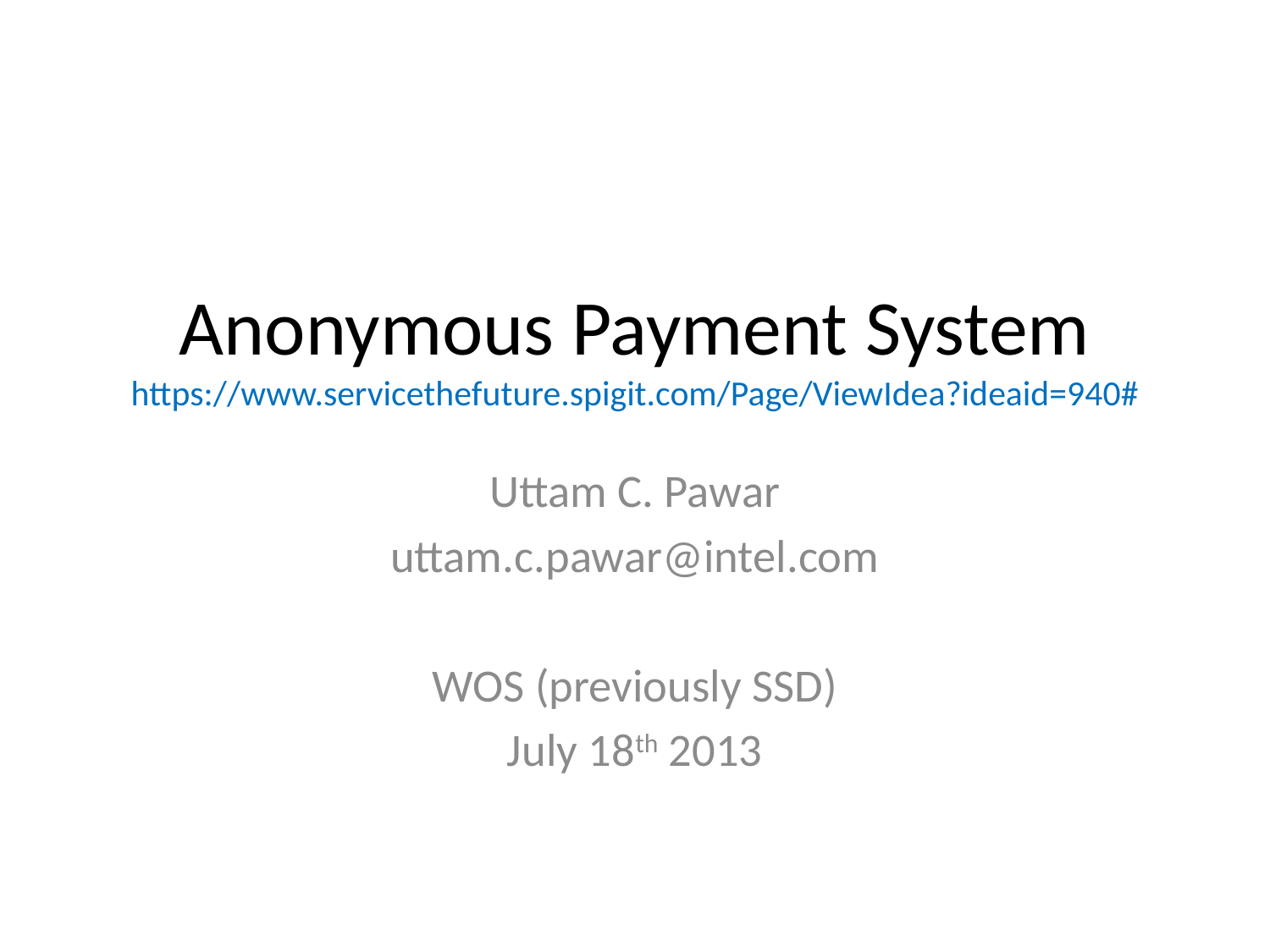

# Anonymous Payment System https://www.servicethefuture.spigit.com/Page/ViewIdea?ideaid=940#
Uttam C. Pawar
uttam.c.pawar@intel.com

WOS (previously SSD)
July 18th 2013